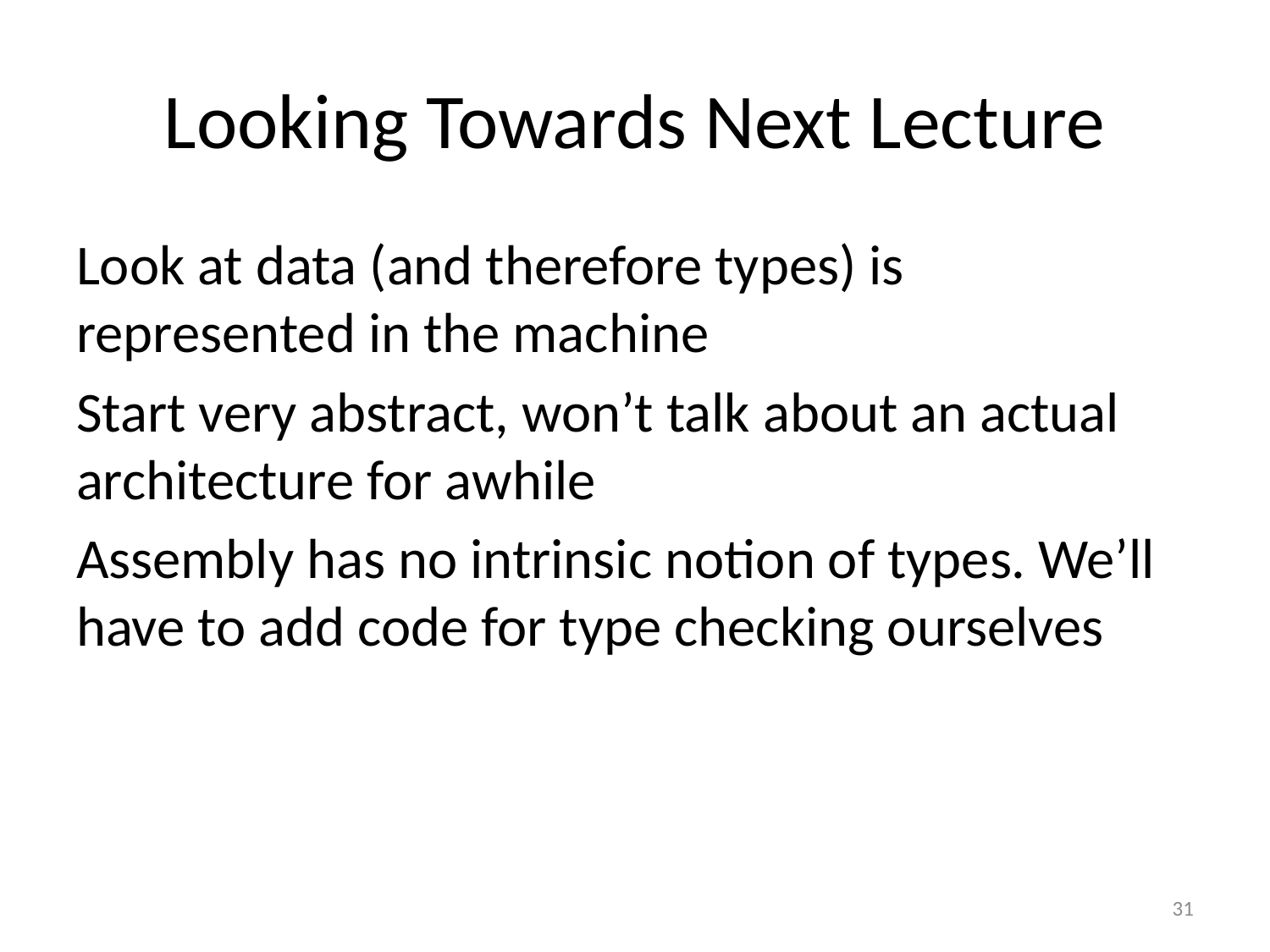

# Looking Towards Next Lecture
Look at data (and therefore types) is represented in the machine
Start very abstract, won’t talk about an actual architecture for awhile
Assembly has no intrinsic notion of types. We’ll have to add code for type checking ourselves

31